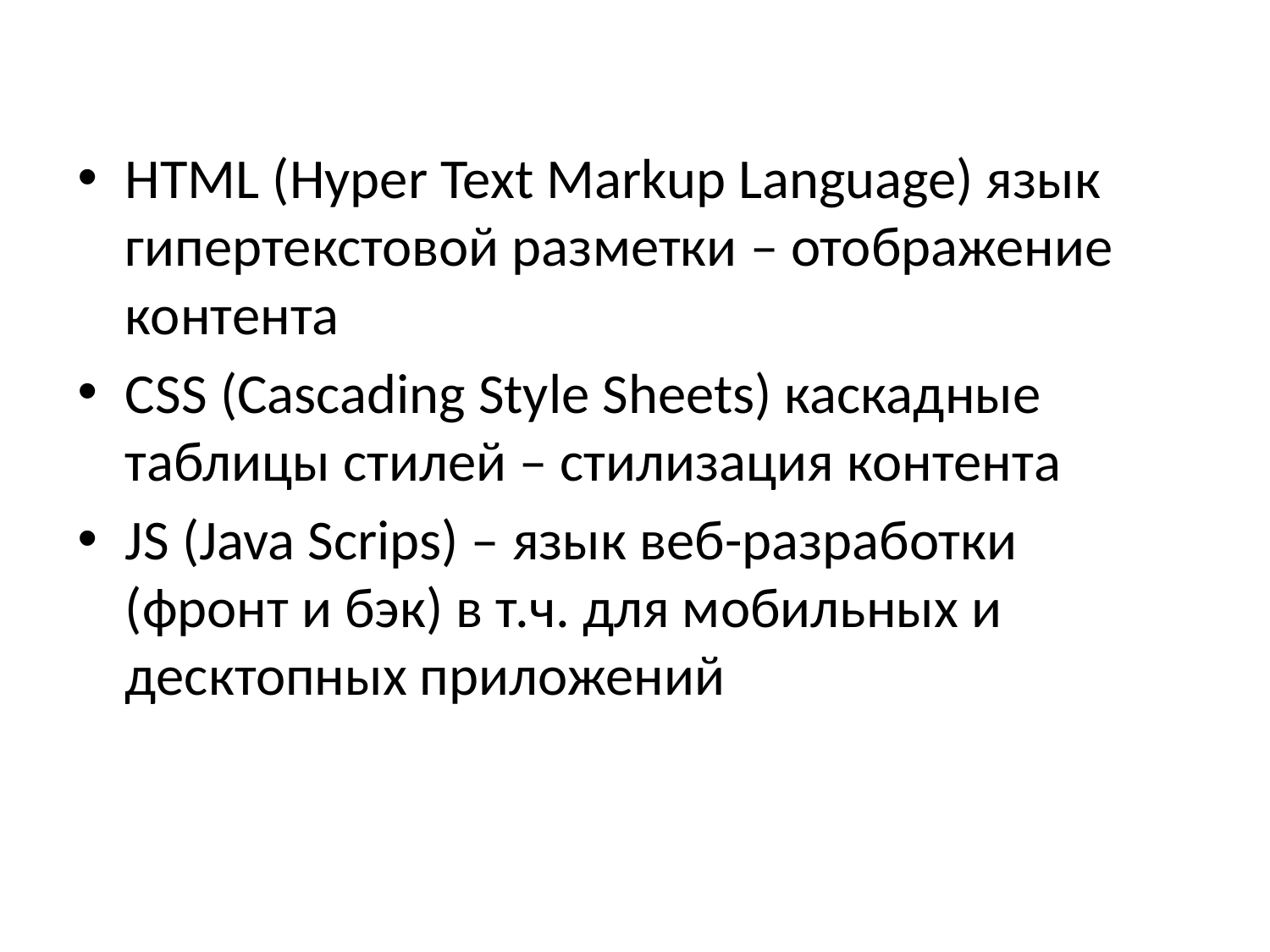

HTML (Hyper Text Markup Language) язык гипертекстовой разметки – отображение контента
CSS (Cascading Style Sheets) каскадные таблицы стилей – стилизация контента
JS (Java Scrips) – язык веб-разработки
(фронт и бэк) в т.ч. для мобильных и десктопных приложений